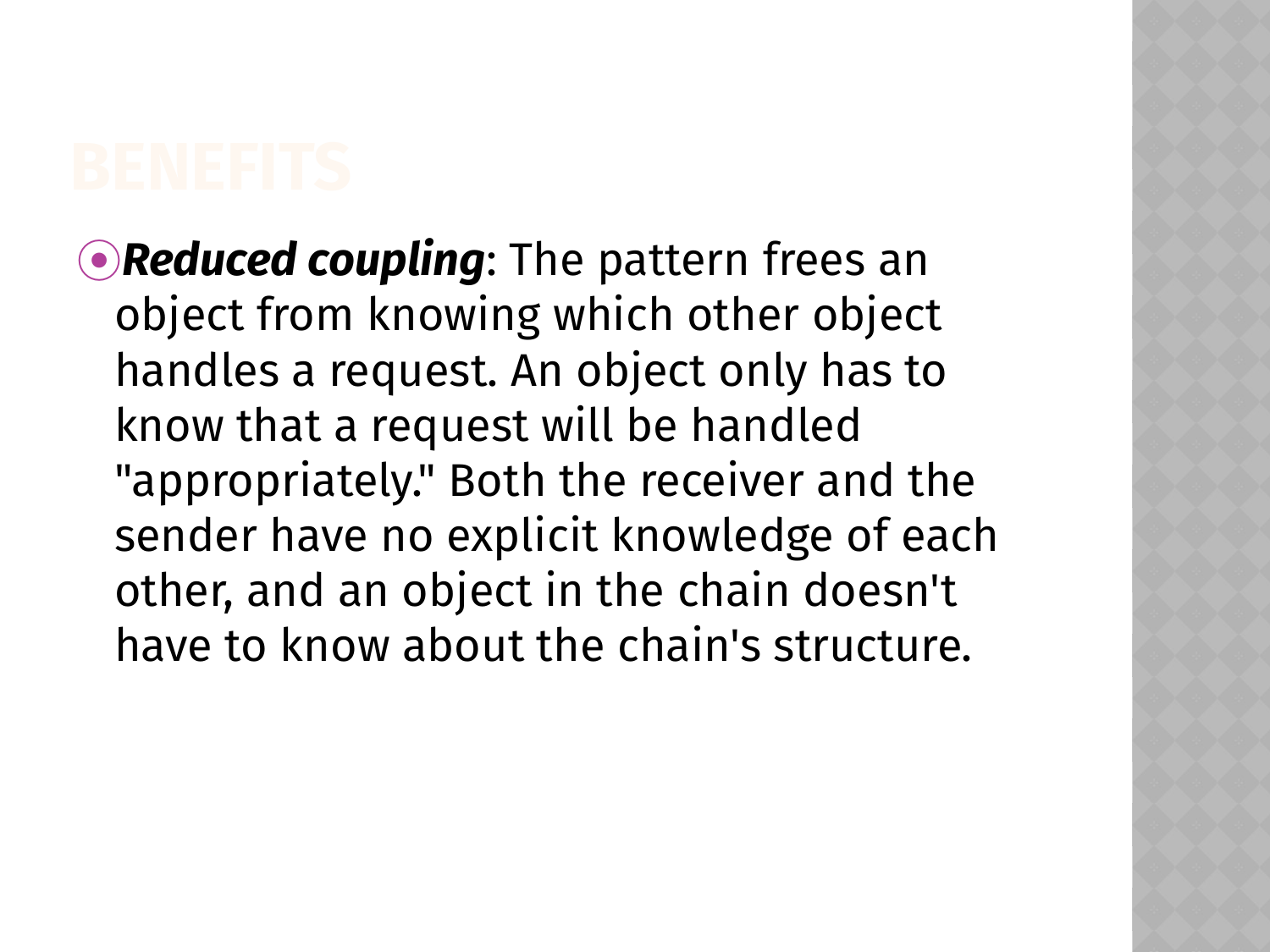

# BENEFITS
Reduced coupling: The pattern frees an object from knowing which other object handles a request. An object only has to know that a request will be handled "appropriately." Both the receiver and the sender have no explicit knowledge of each other, and an object in the chain doesn't have to know about the chain's structure.